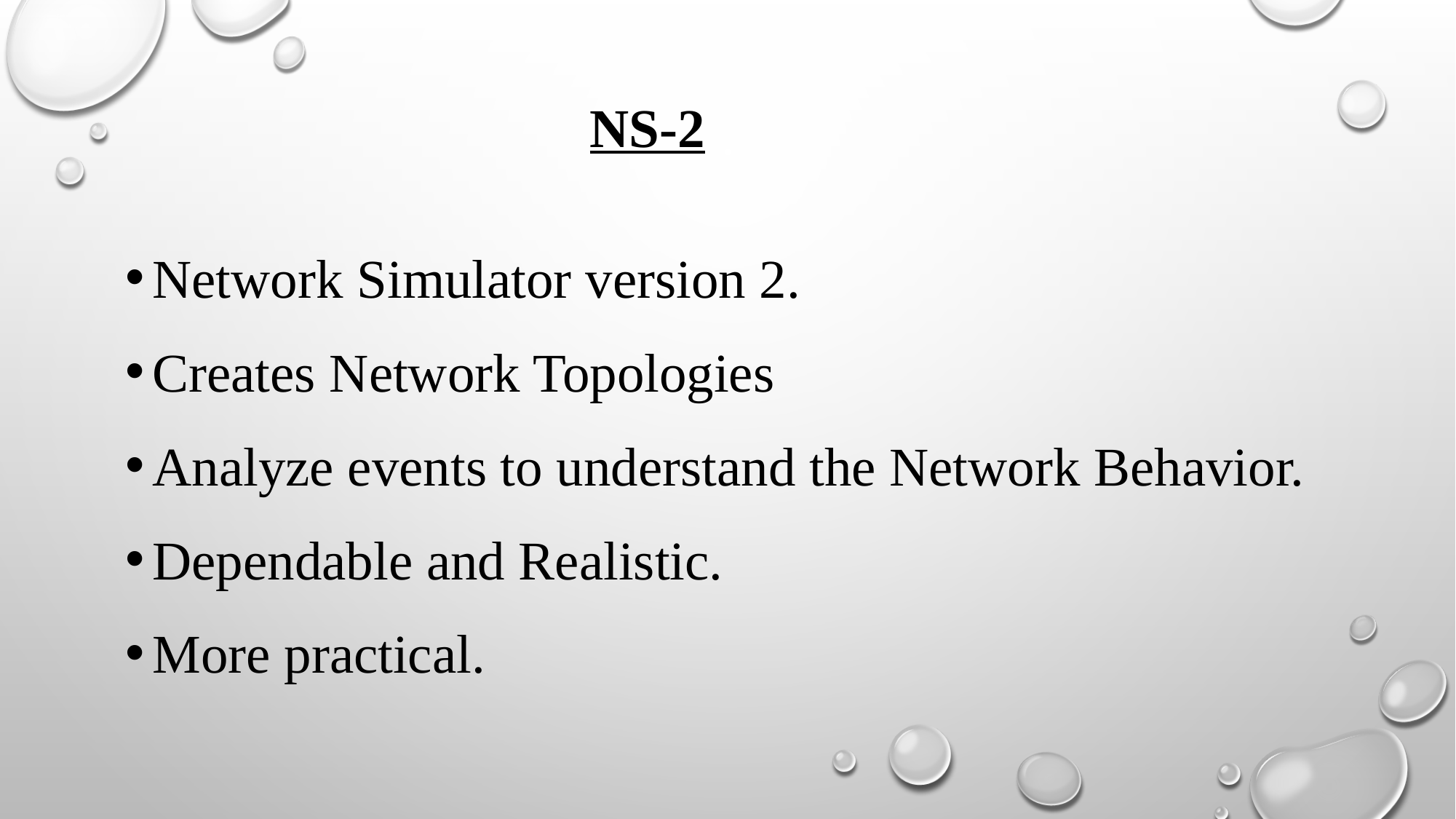

# NS-2
Network Simulator version 2.
Creates Network Topologies
Analyze events to understand the Network Behavior.
Dependable and Realistic.
More practical.